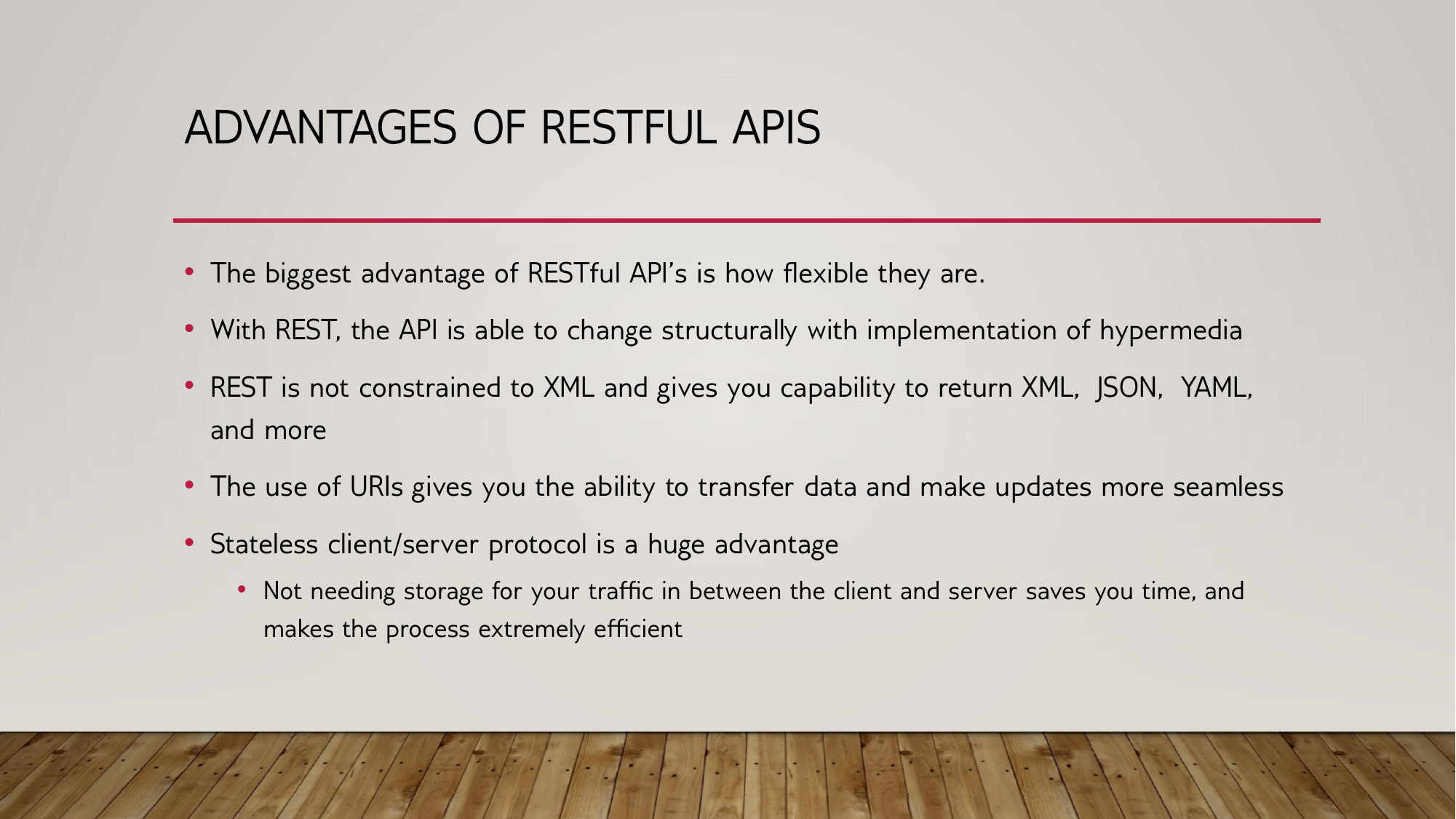

# Advantages of RESTful APIs
The biggest advantage of RESTful API’s is how flexible they are.
With REST, the API is able to change structurally with implementation of hypermedia
REST is not constrained to XML and gives you capability to return XML,  JSON,  YAML, and more
The use of URIs gives you the ability to transfer data and make updates more seamless
Stateless client/server protocol is a huge advantage
Not needing storage for your traffic in between the client and server saves you time, and makes the process extremely efficient